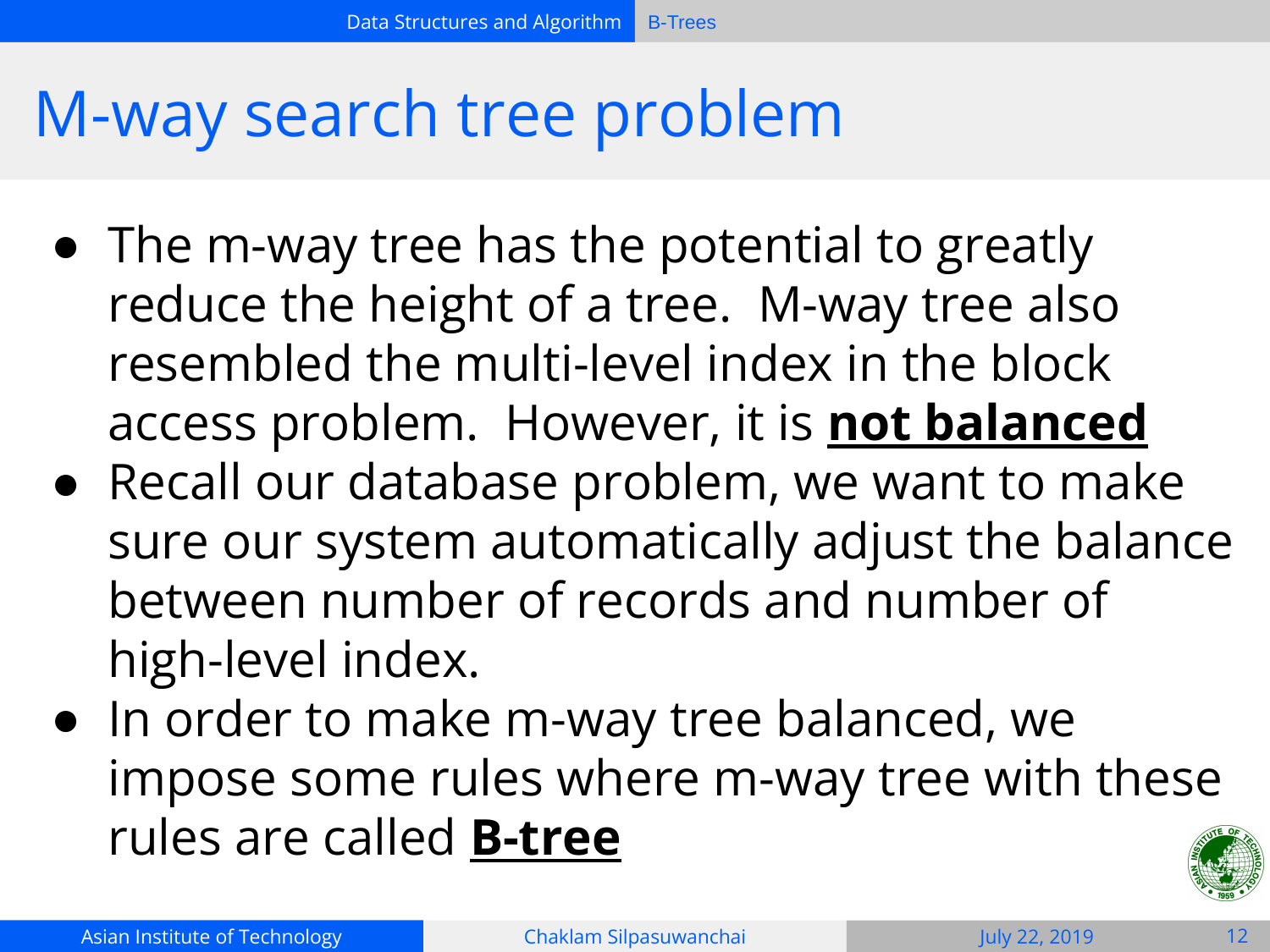

# M-way search tree problem
The m-way tree has the potential to greatly reduce the height of a tree.  M-way tree also resembled the multi-level index in the block access problem.  However, it is not balanced
Recall our database problem, we want to make sure our system automatically adjust the balance between number of records and number of high-level index.
In order to make m-way tree balanced, we impose some rules where m-way tree with these rules are called B-tree
12